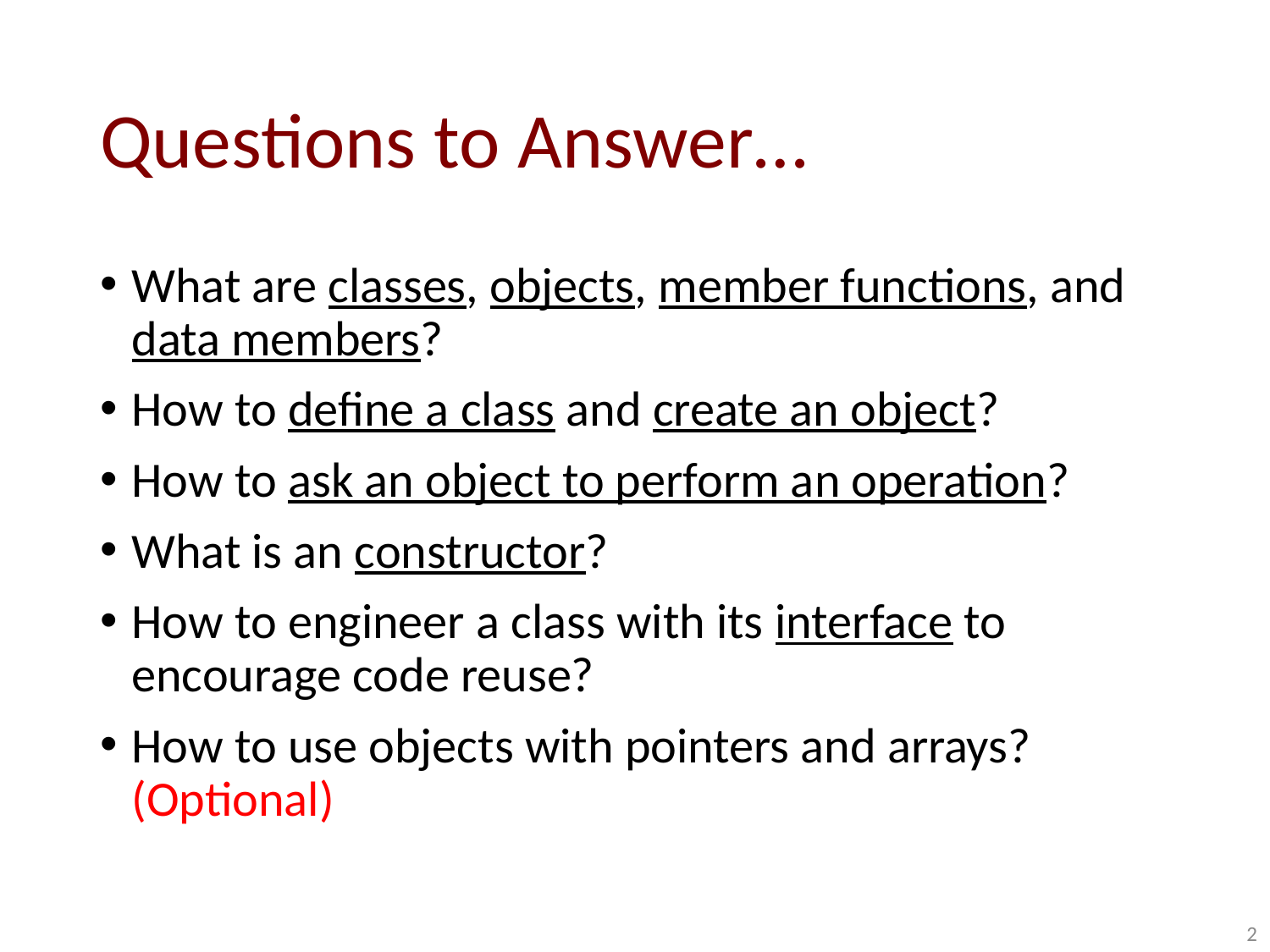

# Questions to Answer…
What are classes, objects, member functions, and data members?
How to define a class and create an object?
How to ask an object to perform an operation?
What is an constructor?
How to engineer a class with its interface to encourage code reuse?
How to use objects with pointers and arrays? (Optional)
2